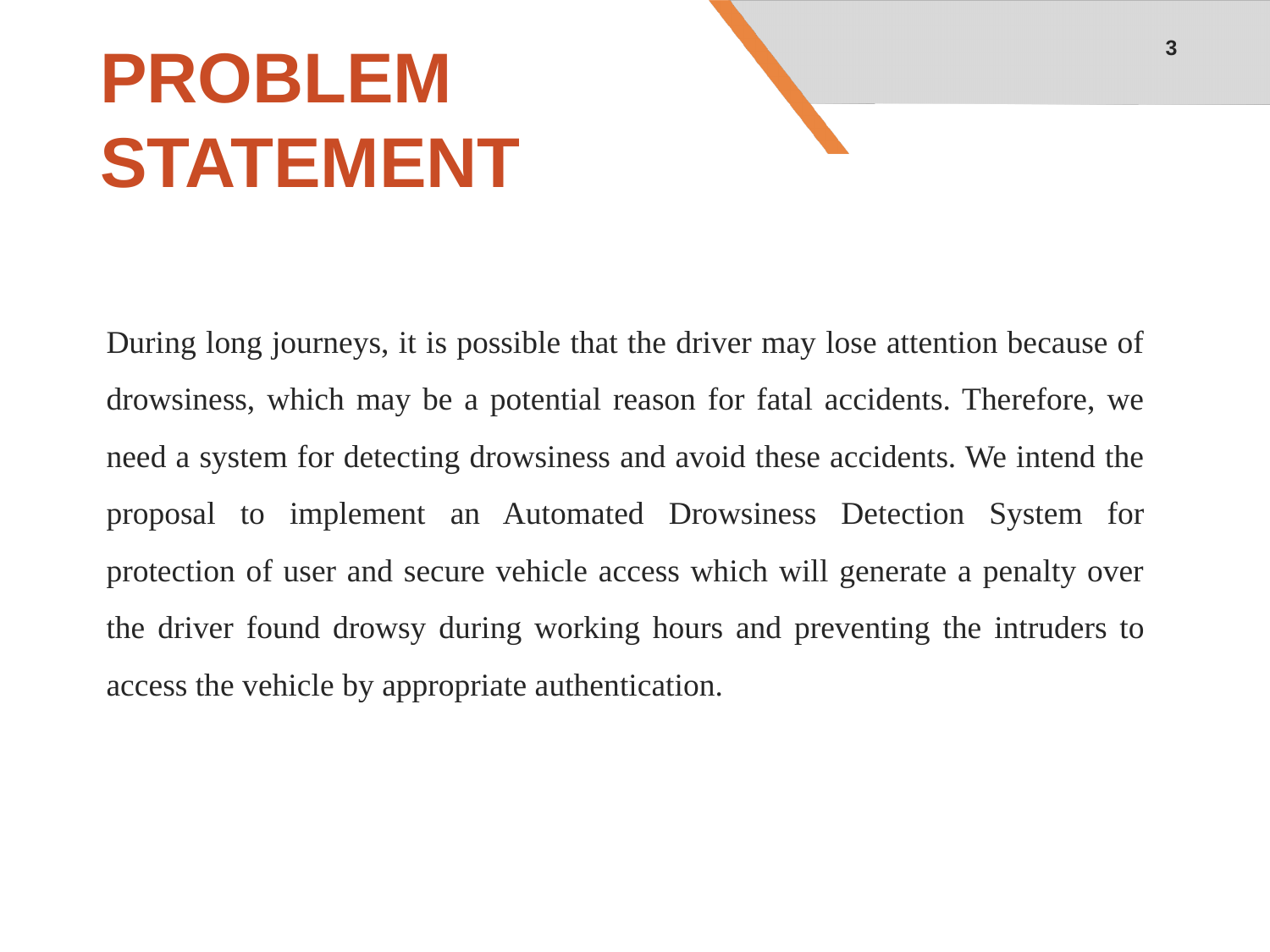

3
# PROBLEM STATEMENT
During long journeys, it is possible that the driver may lose attention because of drowsiness, which may be a potential reason for fatal accidents. Therefore, we need a system for detecting drowsiness and avoid these accidents. We intend the proposal to implement an Automated Drowsiness Detection System for protection of user and secure vehicle access which will generate a penalty over the driver found drowsy during working hours and preventing the intruders to access the vehicle by appropriate authentication.